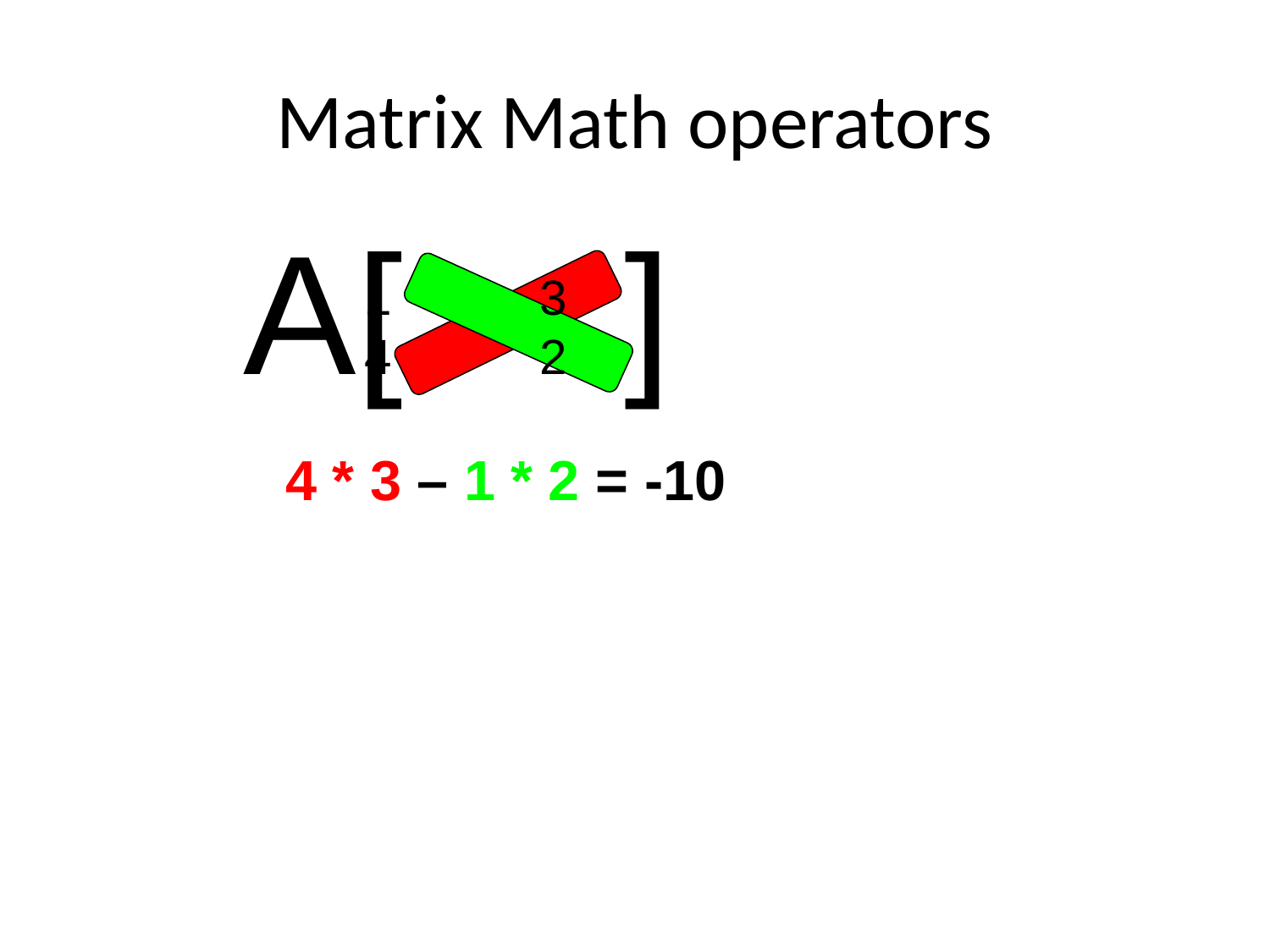

# Matrix Math operators
A[    	]

1		3
4		2

4 * 3 – 1 * 2 = -10